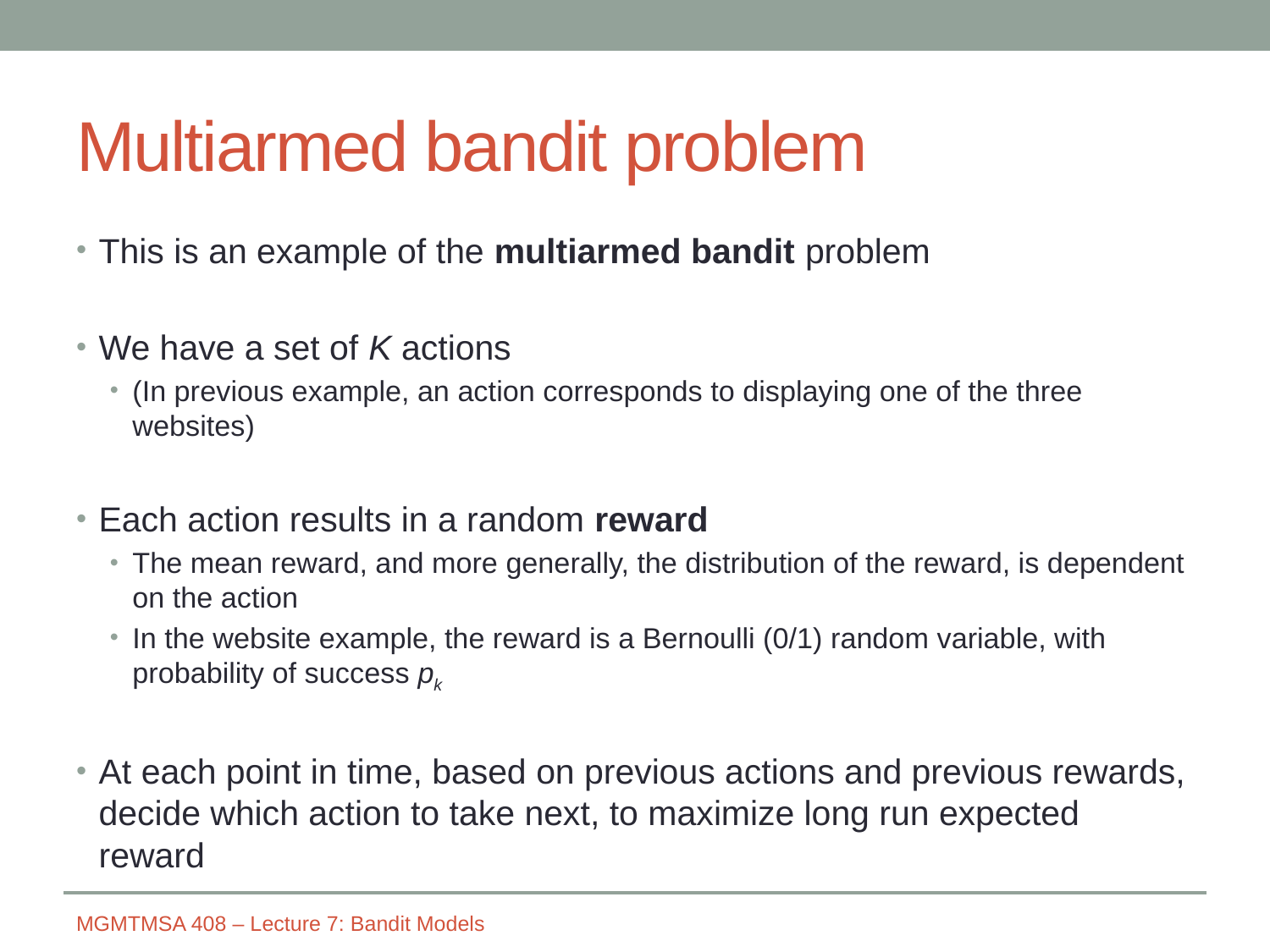

# Multiarmed bandit problem
This is an example of the multiarmed bandit problem

We have a set of K actions
(In previous example, an action corresponds to displaying one of the three websites)

Each action results in a random reward
The mean reward, and more generally, the distribution of the reward, is dependent on the action
In the website example, the reward is a Bernoulli (0/1) random variable, with probability of success pk

At each point in time, based on previous actions and previous rewards, decide which action to take next, to maximize long run expected reward

MGMTMSA 408 – Lecture 7: Bandit Models